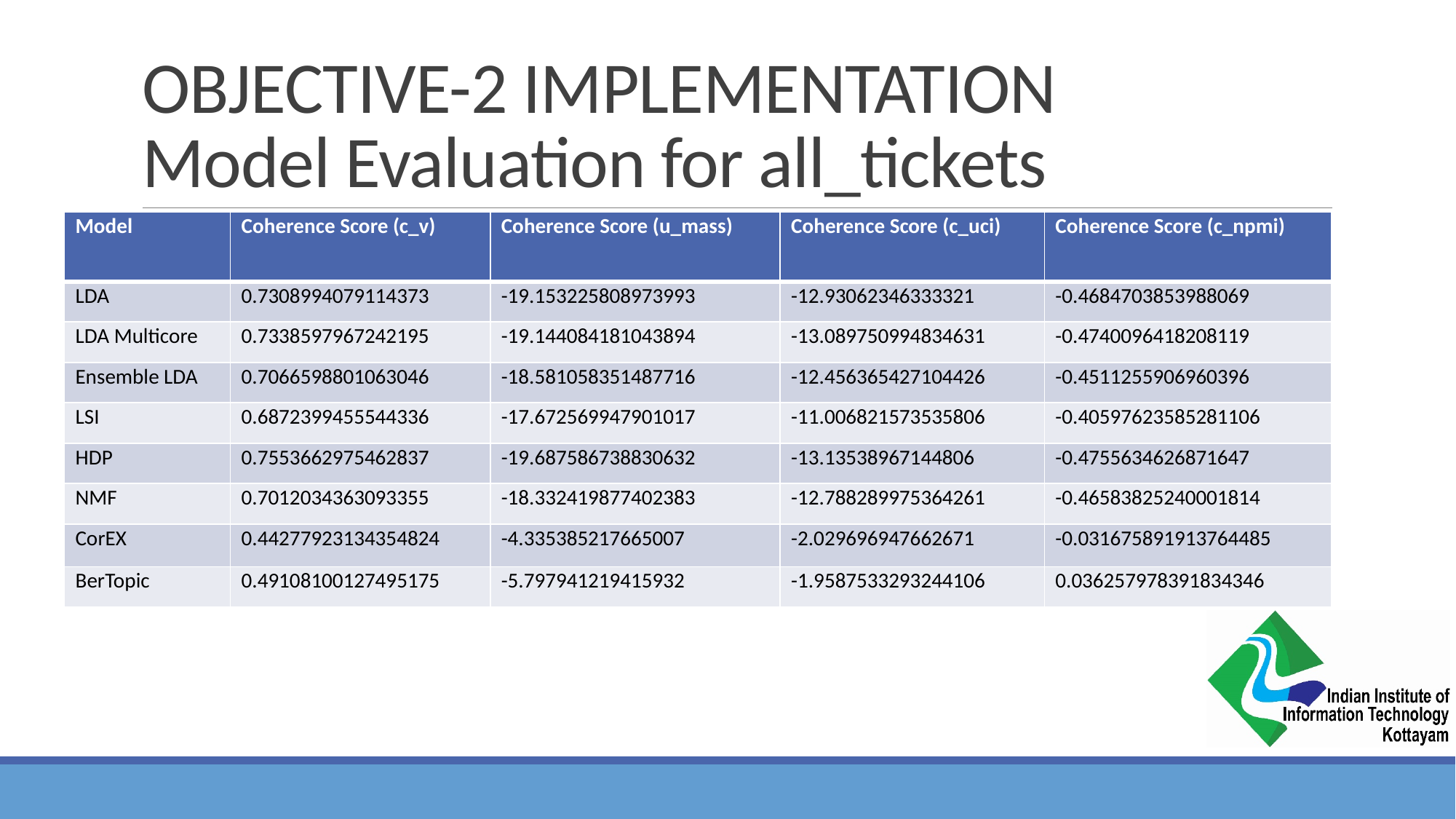

# OBJECTIVE-2 IMPLEMENTATION Model Evaluation for all_tickets
| Model | Coherence Score (c\_v) | Coherence Score (u\_mass) | Coherence Score (c\_uci) | Coherence Score (c\_npmi) |
| --- | --- | --- | --- | --- |
| LDA | 0.7308994079114373 | -19.153225808973993 | -12.93062346333321 | -0.4684703853988069 |
| LDA Multicore | 0.7338597967242195 | -19.144084181043894 | -13.089750994834631 | -0.4740096418208119 |
| Ensemble LDA | 0.7066598801063046 | -18.581058351487716 | -12.456365427104426 | -0.4511255906960396 |
| LSI | 0.6872399455544336 | -17.672569947901017 | -11.006821573535806 | -0.40597623585281106 |
| HDP | 0.7553662975462837 | -19.687586738830632 | -13.13538967144806 | -0.4755634626871647 |
| NMF | 0.7012034363093355 | -18.332419877402383 | -12.788289975364261 | -0.46583825240001814 |
| CorEX | 0.44277923134354824 | -4.335385217665007 | -2.029696947662671 | -0.031675891913764485 |
| BerTopic | 0.49108100127495175 | -5.797941219415932 | -1.9587533293244106 | 0.036257978391834346 |